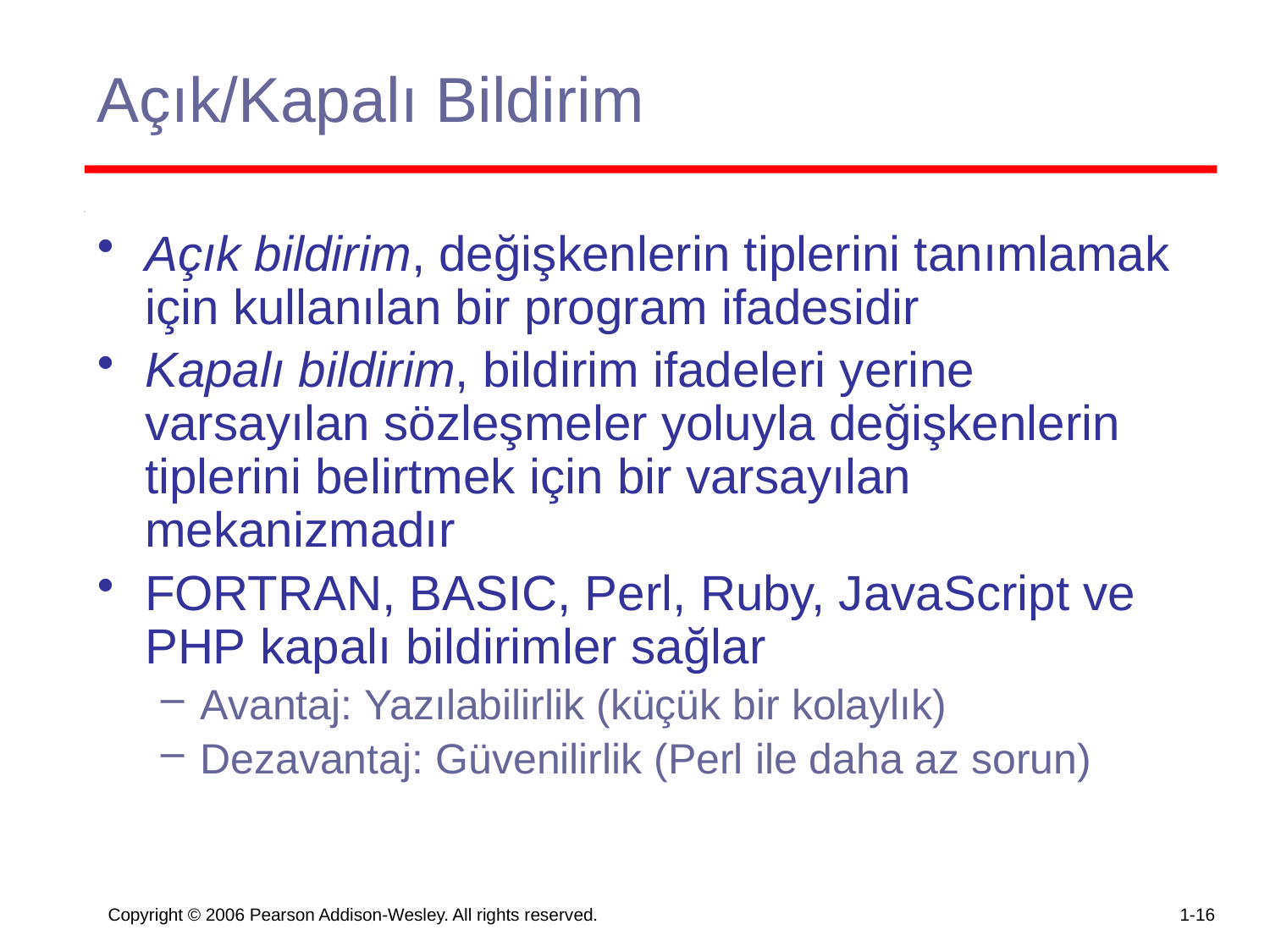

# Açık/Kapalı Bildirim
Açık bildirim, değişkenlerin tiplerini tanımlamak için kullanılan bir program ifadesidir
Kapalı bildirim, bildirim ifadeleri yerine varsayılan sözleşmeler yoluyla değişkenlerin tiplerini belirtmek için bir varsayılan mekanizmadır
FORTRAN, BASIC, Perl, Ruby, JavaScript ve PHP kapalı bildirimler sağlar
Avantaj: Yazılabilirlik (küçük bir kolaylık)
Dezavantaj: Güvenilirlik (Perl ile daha az sorun)
Copyright © 2006 Pearson Addison-Wesley. All rights reserved.
1-16